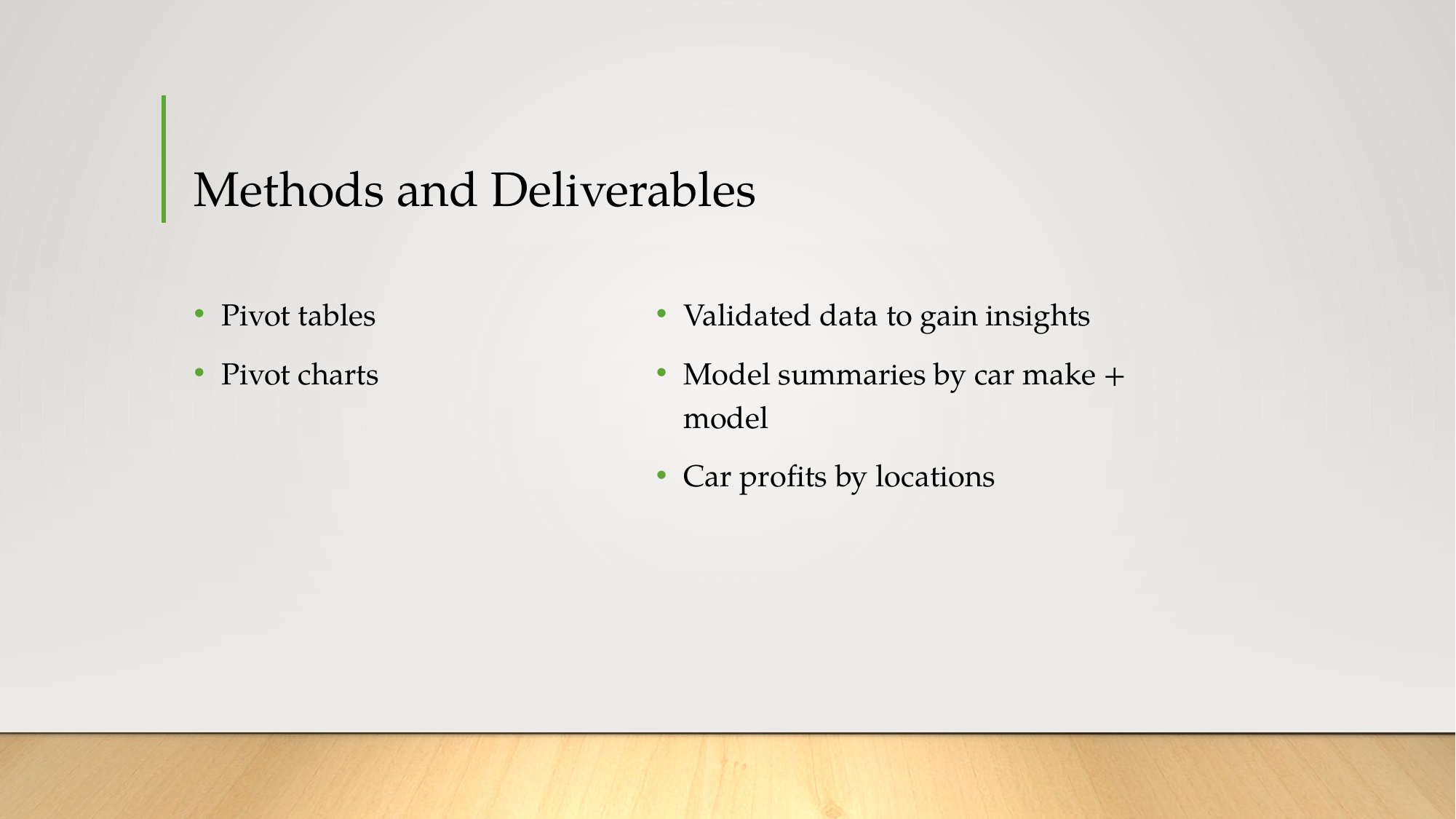

# Methods and Deliverables
Pivot tables
Pivot charts
Validated data to gain insights
Model summaries by car make + model
Car profits by locations